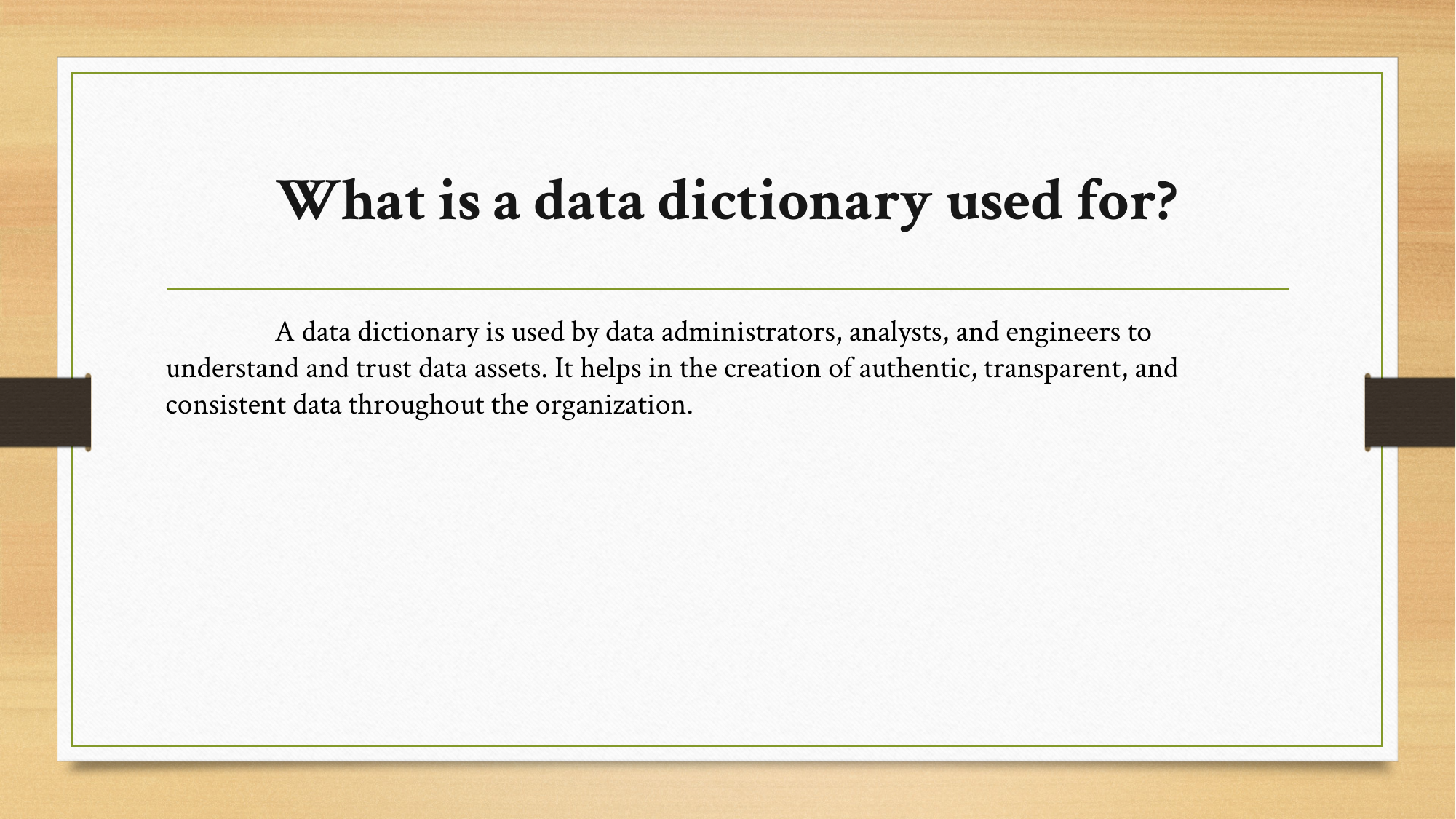

# What is a data dictionary used for?
	A data dictionary is used by data administrators, analysts, and engineers to understand and trust data assets. It helps in the creation of authentic, transparent, and consistent data throughout the organization.